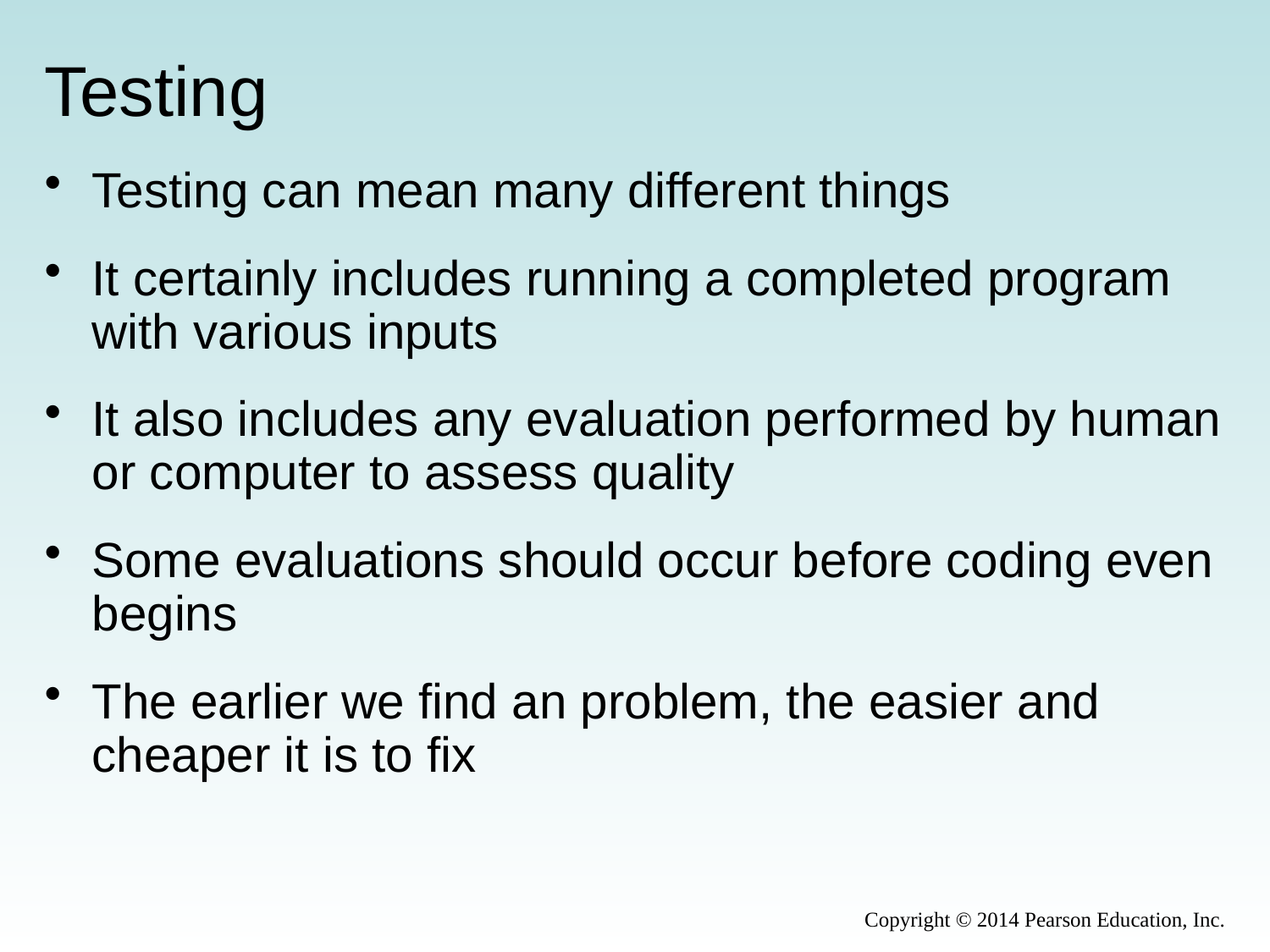

# Testing
Testing can mean many different things
It certainly includes running a completed program with various inputs
It also includes any evaluation performed by human or computer to assess quality
Some evaluations should occur before coding even begins
The earlier we find an problem, the easier and cheaper it is to fix
Copyright © 2014 Pearson Education, Inc.